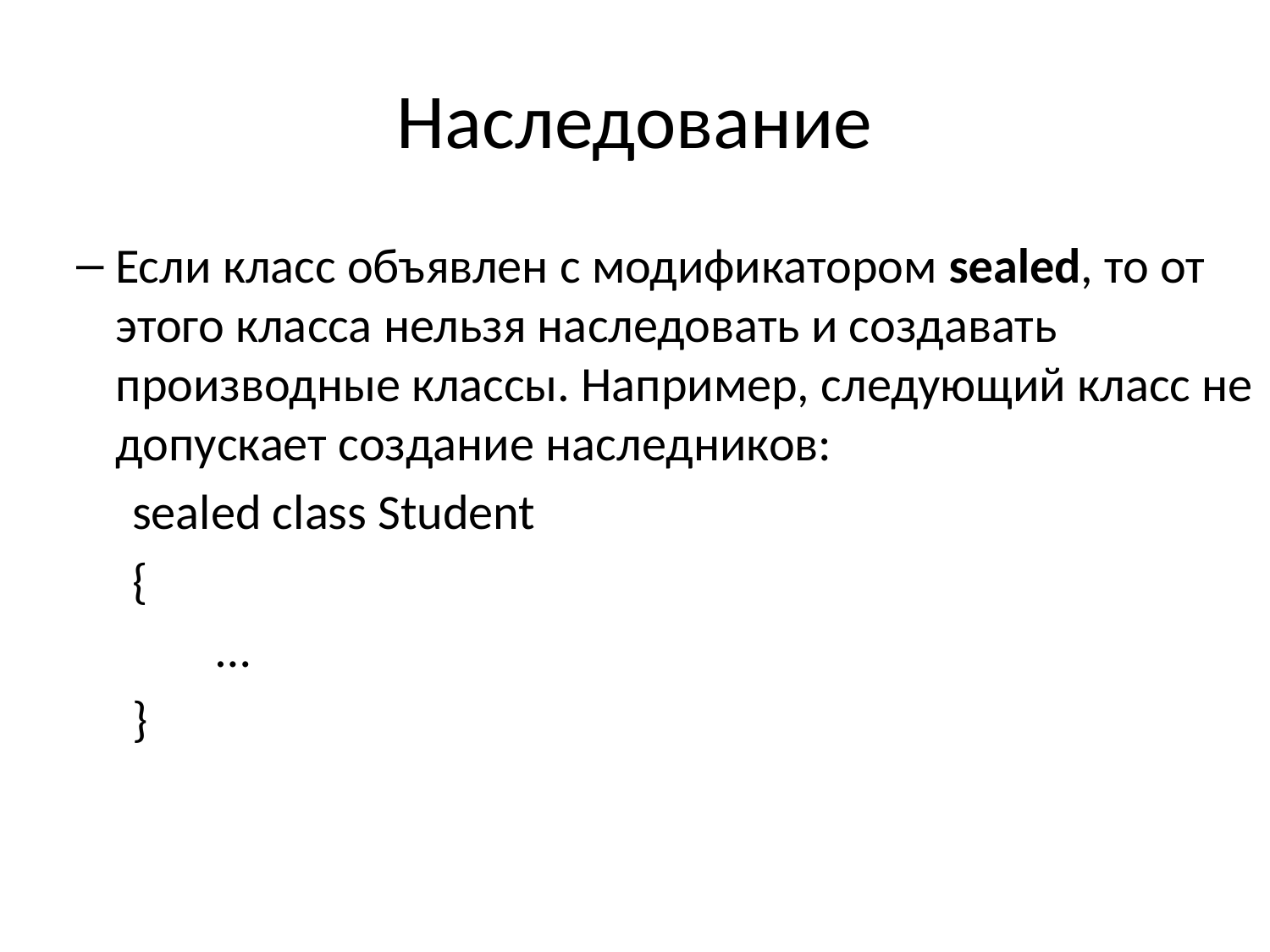

# Наследование
Если класс объявлен с модификатором sealed, то от этого класса нельзя наследовать и создавать производные классы. Например, следующий класс не допускает создание наследников:
     sealed class Student
     {
	         …
     }